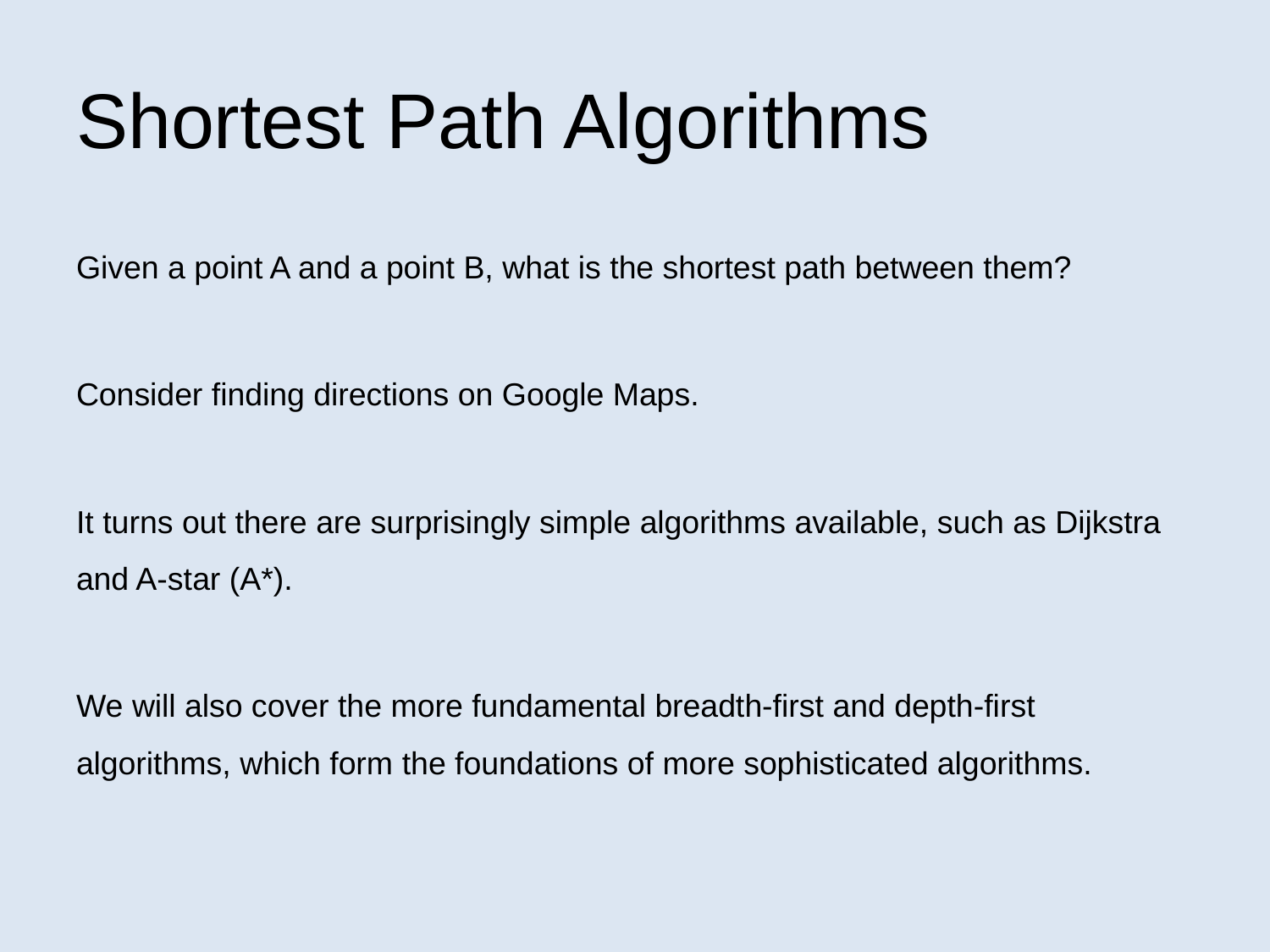

# Shortest Path Algorithms
Given a point A and a point B, what is the shortest path between them?

Consider finding directions on Google Maps.

It turns out there are surprisingly simple algorithms available, such as Dijkstra and A-star (A*).

We will also cover the more fundamental breadth-first and depth-first algorithms, which form the foundations of more sophisticated algorithms.